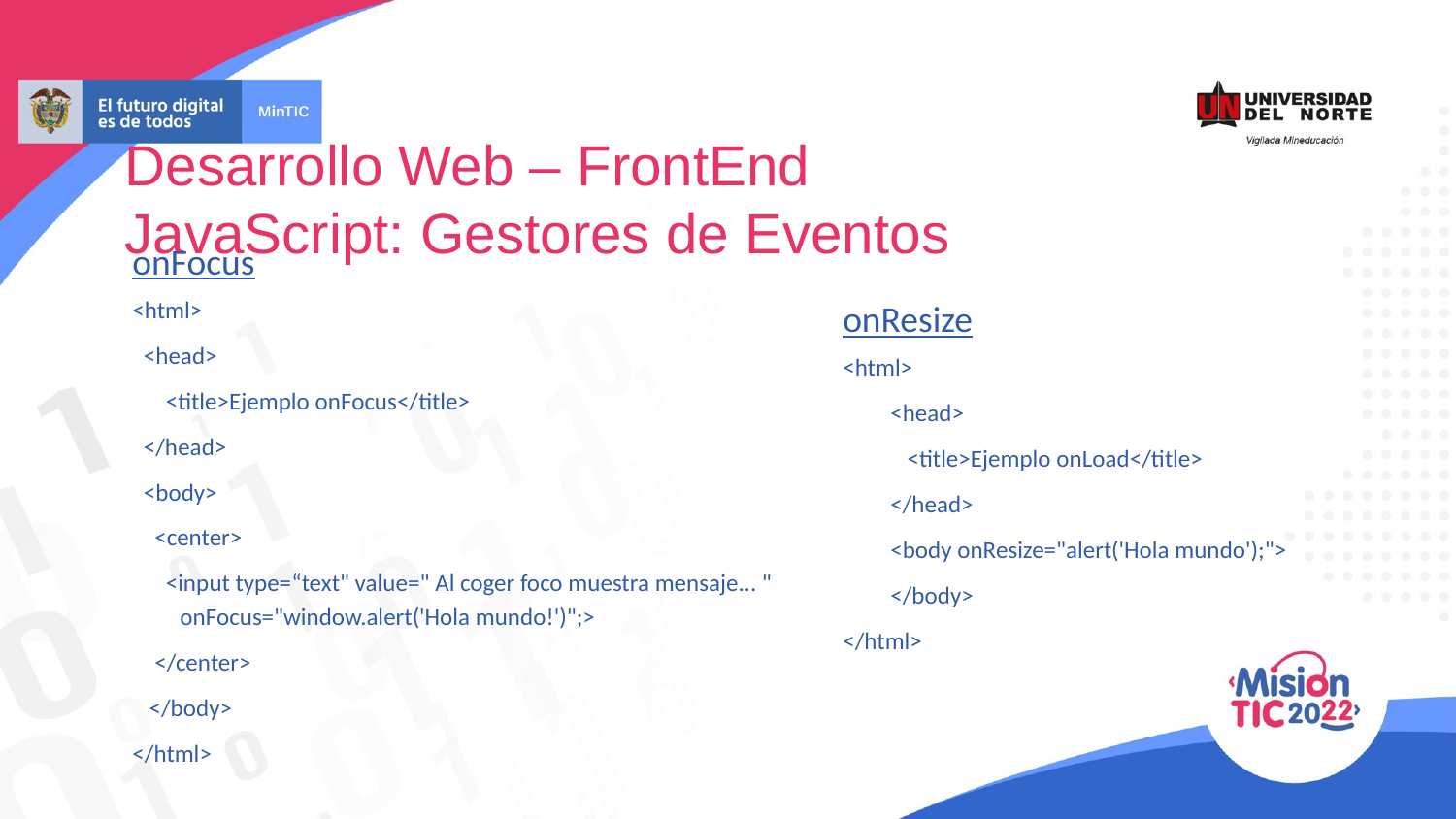

Eventos
Desarrollo Web – FrontEnd
JavaScript: Gestores de Eventos

onResize
<html>
	<head>
	   <title>Ejemplo onLoad</title>
	</head>
	<body onResize="alert('Hola mundo');">
	</body>
</html>

onFocus
<html>
  <head>
      <title>Ejemplo onFocus</title>
  </head>
  <body>
    <center>
      <input type=“text" value=" Al coger foco muestra mensaje... " onFocus="window.alert('Hola mundo!')";>
    </center>
   </body>
</html>